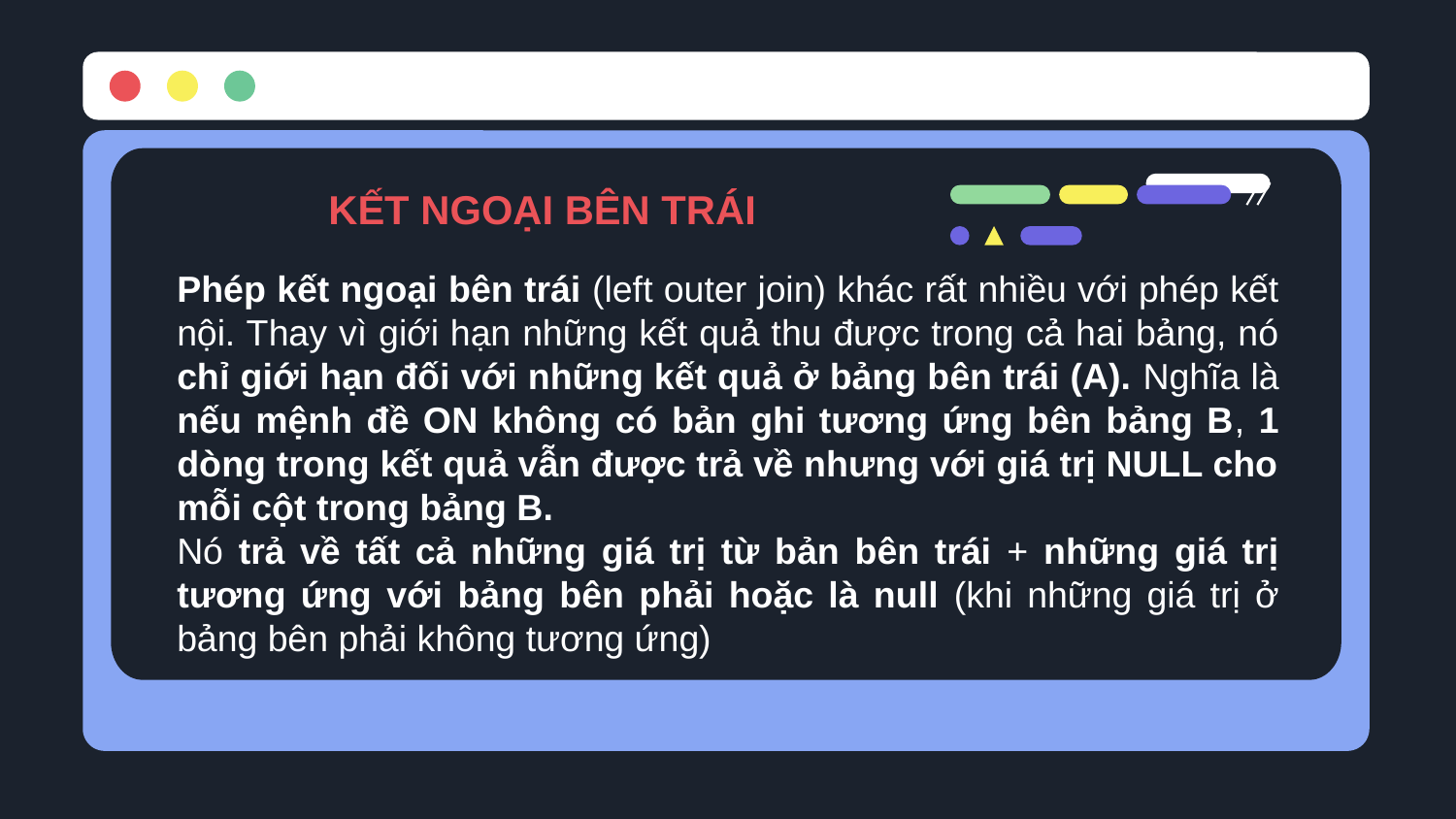

KẾT NGOẠI BÊN TRÁI
Phép kết ngoại bên trái (left outer join) khác rất nhiều với phép kết nội. Thay vì giới hạn những kết quả thu được trong cả hai bảng, nó chỉ giới hạn đối với những kết quả ở bảng bên trái (A). Nghĩa là nếu mệnh đề ON không có bản ghi tương ứng bên bảng B, 1 dòng trong kết quả vẫn được trả về nhưng với giá trị NULL cho mỗi cột trong bảng B.
Nó trả về tất cả những giá trị từ bản bên trái + những giá trị tương ứng với bảng bên phải hoặc là null (khi những giá trị ở bảng bên phải không tương ứng)